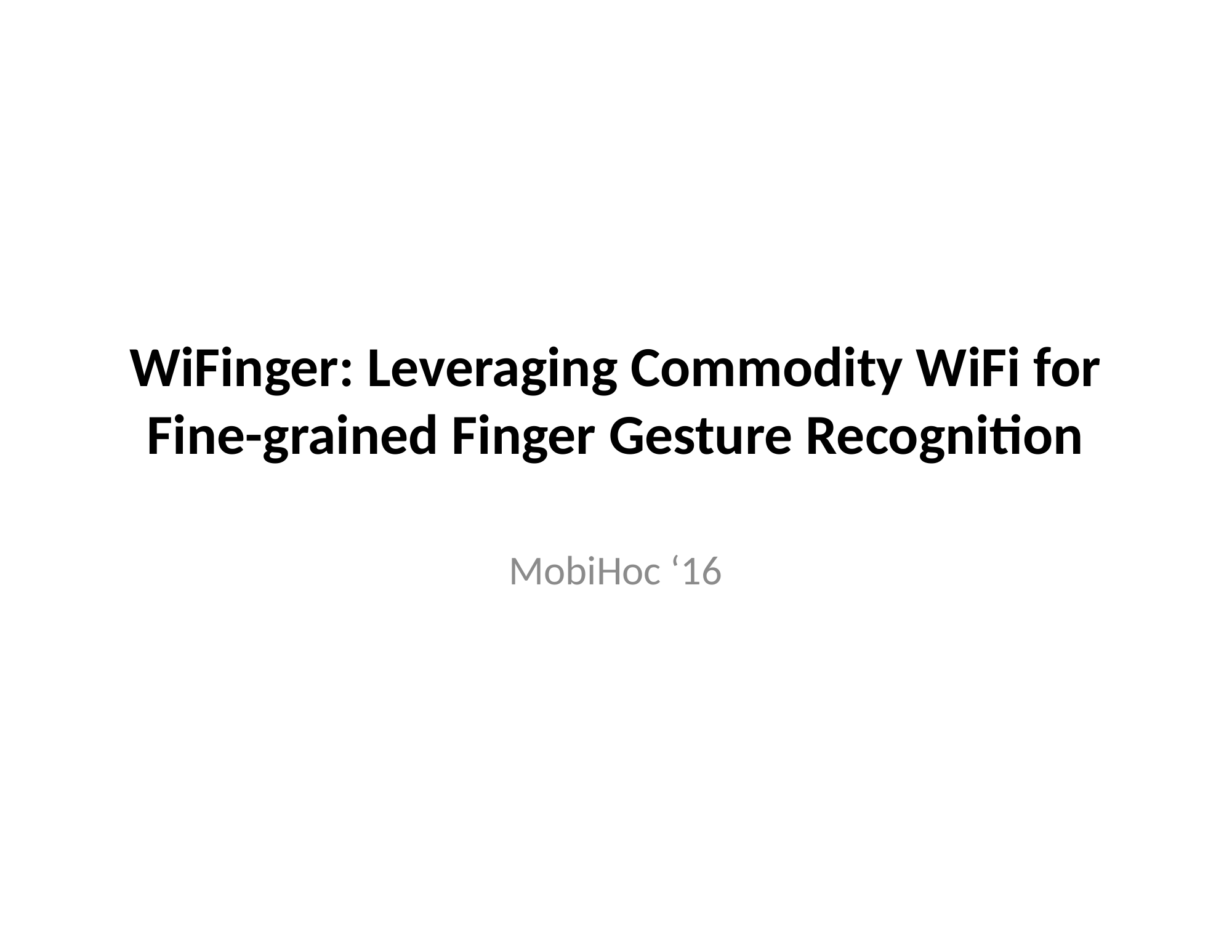

# WiFinger: Leveraging Commodity WiFi for Fine-grained Finger Gesture Recognition
MobiHoc ‘16